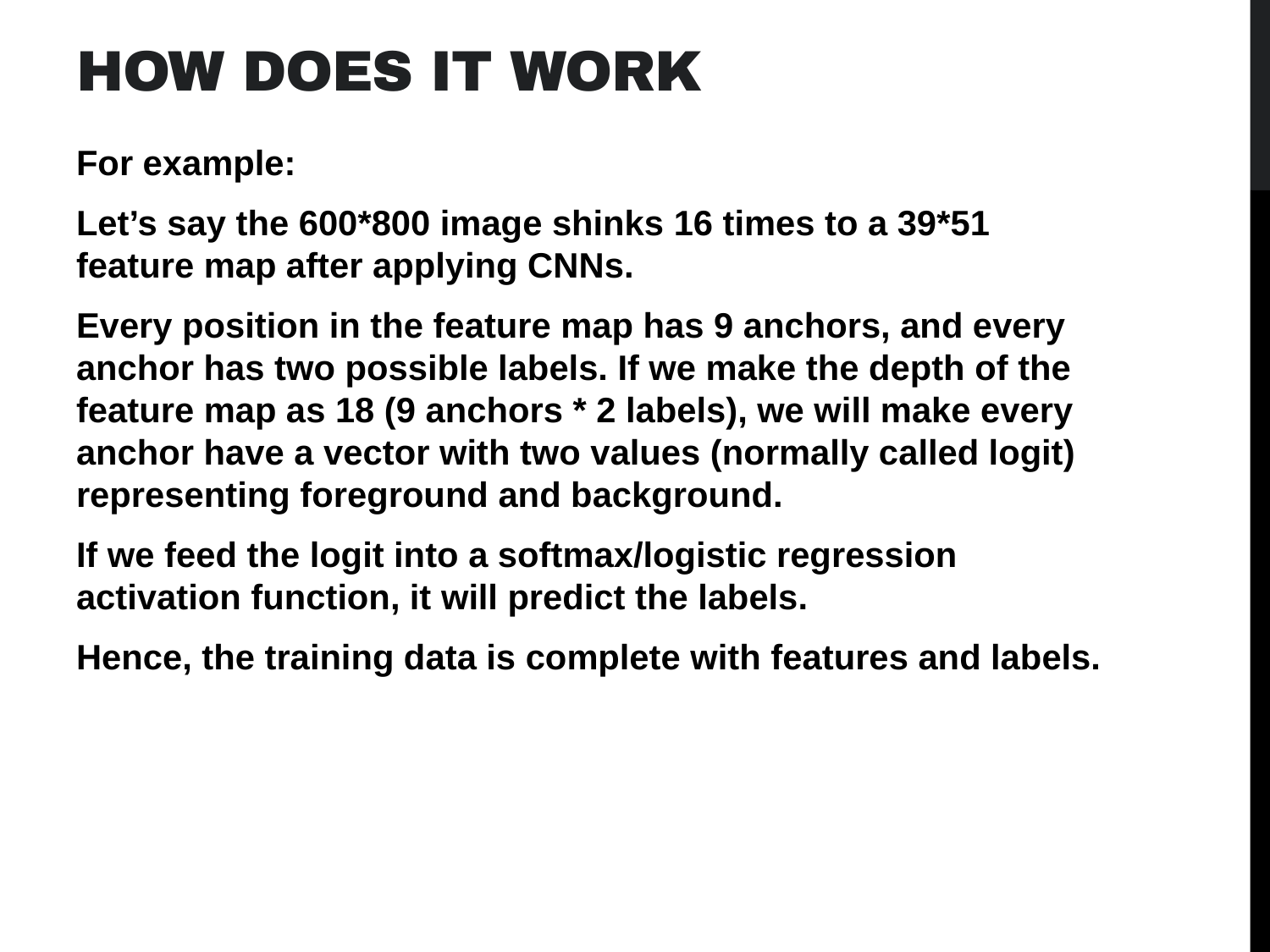

# How does it work
For example:
Let’s say the 600*800 image shinks 16 times to a 39*51 feature map after applying CNNs.
Every position in the feature map has 9 anchors, and every anchor has two possible labels. If we make the depth of the feature map as 18 (9 anchors * 2 labels), we will make every anchor have a vector with two values (normally called logit) representing foreground and background.
If we feed the logit into a softmax/logistic regression activation function, it will predict the labels.
Hence, the training data is complete with features and labels.